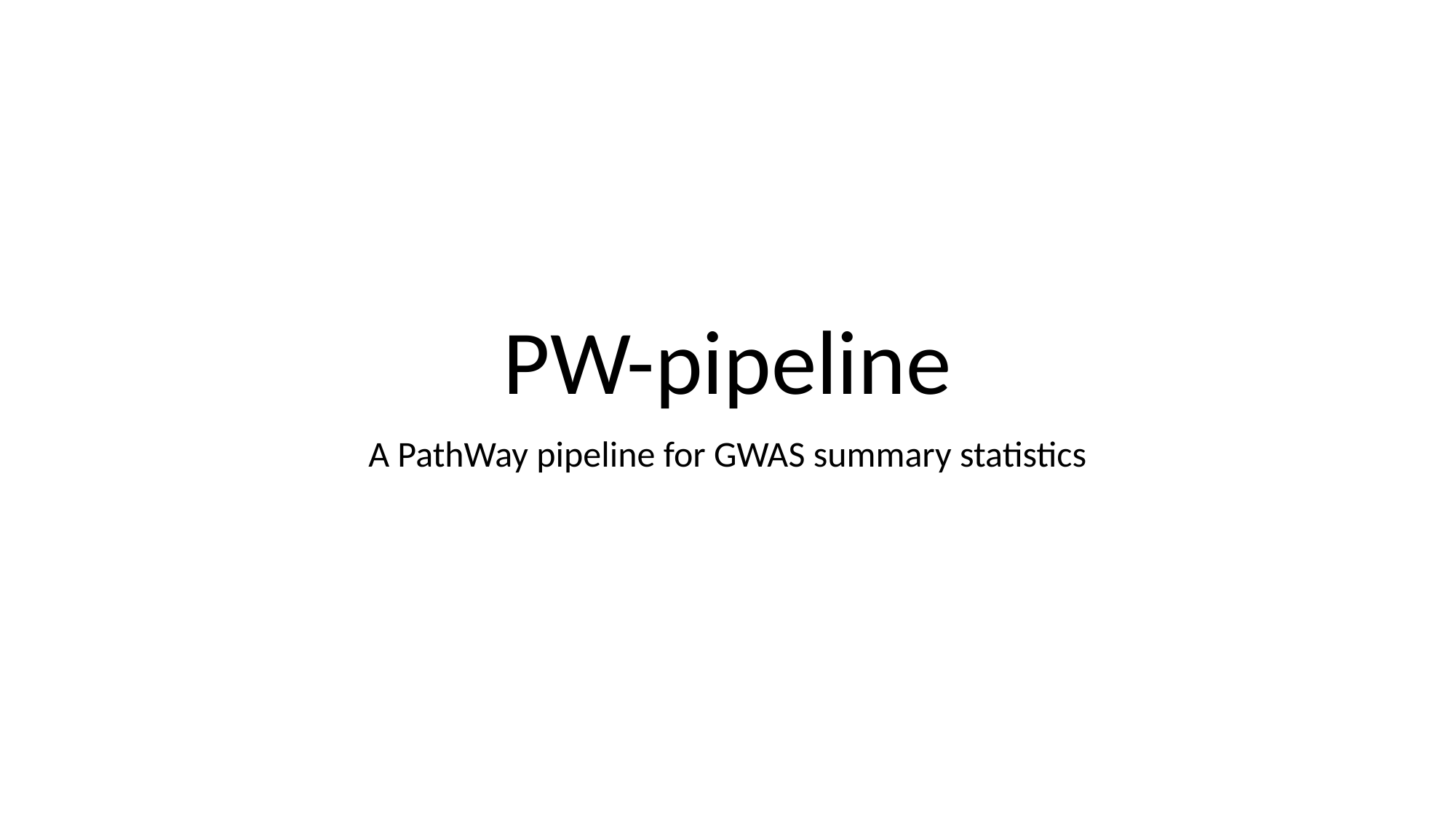

# PW-pipeline
A PathWay pipeline for GWAS summary statistics